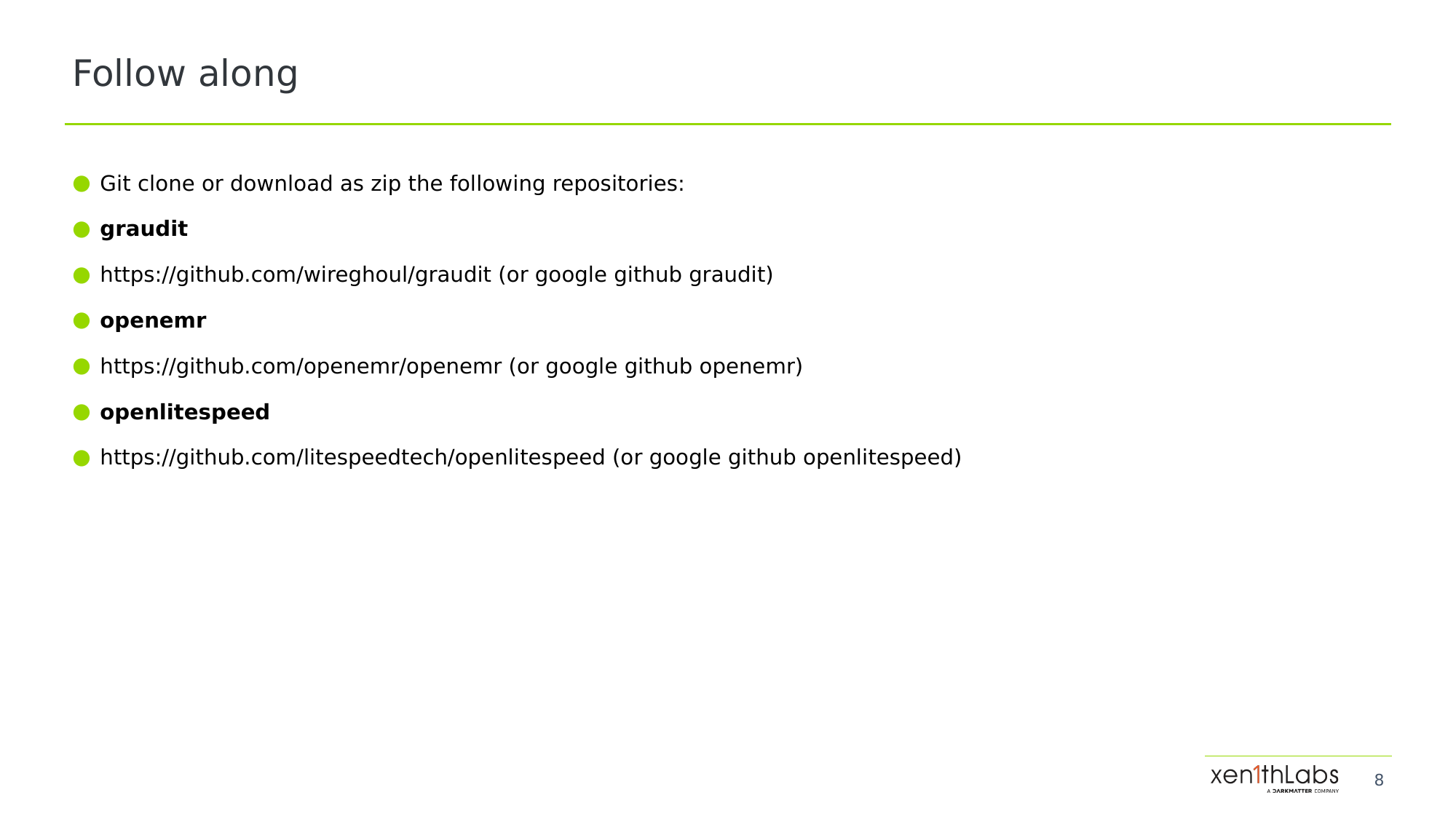

# Follow along
Git clone or download as zip the following repositories:
graudit
https://github.com/wireghoul/graudit (or google github graudit)
openemr
https://github.com/openemr/openemr (or google github openemr)
openlitespeed
https://github.com/litespeedtech/openlitespeed (or google github openlitespeed)